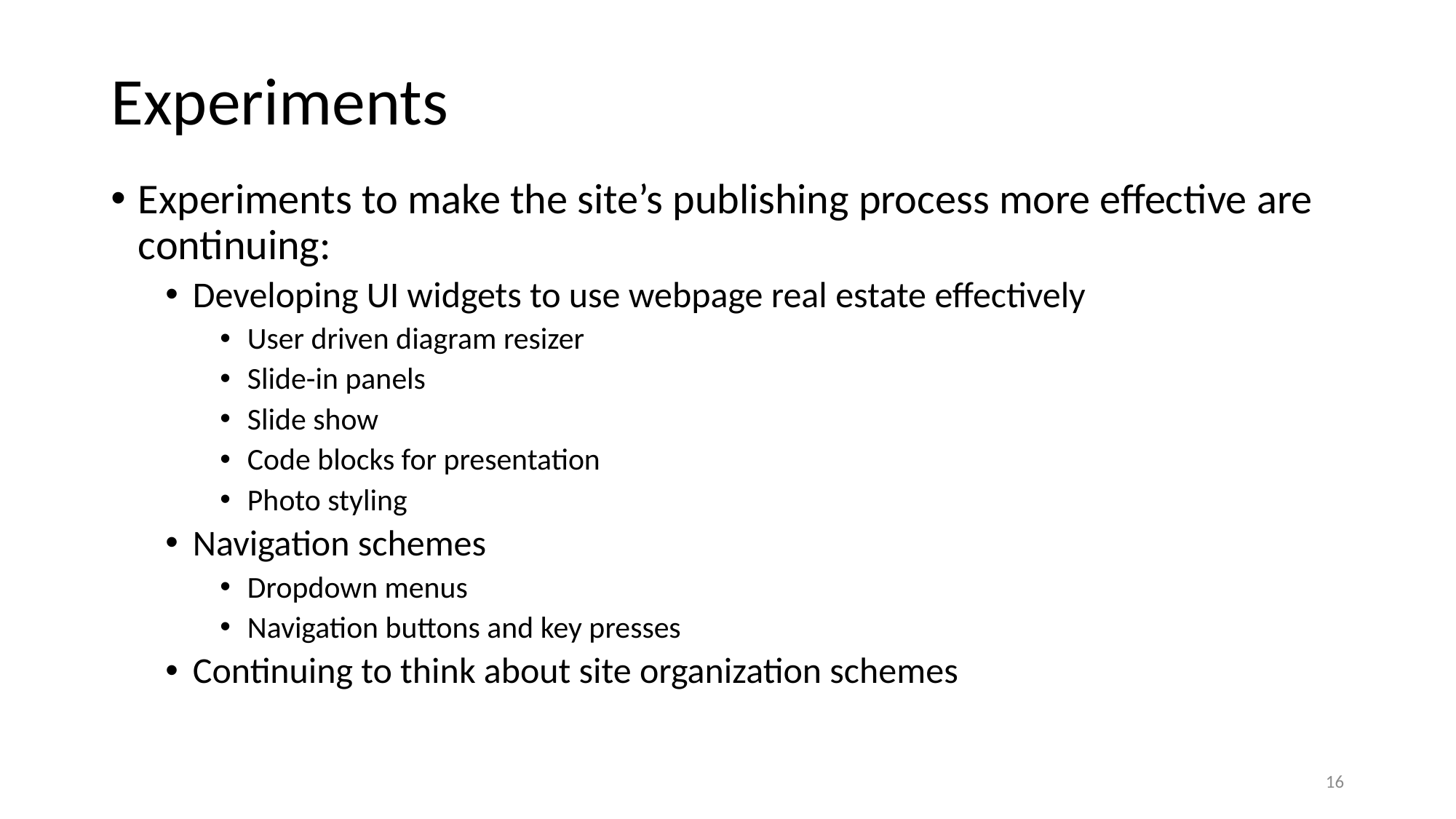

# Experiments
Experiments to make the site’s publishing process more effective are continuing:
Developing UI widgets to use webpage real estate effectively
User driven diagram resizer
Slide-in panels
Slide show
Code blocks for presentation
Photo styling
Navigation schemes
Dropdown menus
Navigation buttons and key presses
Continuing to think about site organization schemes
16